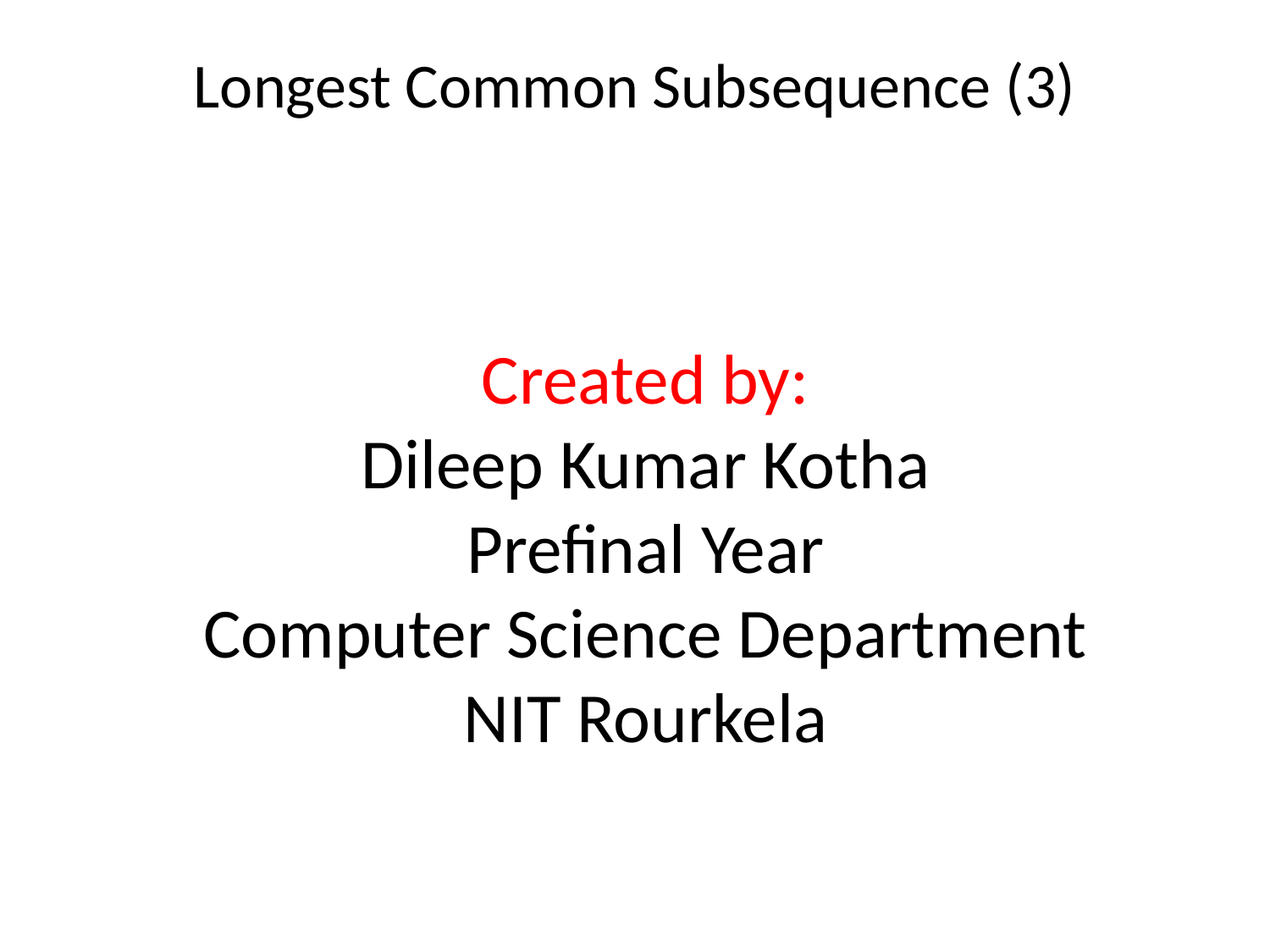

# Longest Common Subsequence (3)

Created by:
Dileep Kumar Kotha
Prefinal Year
Computer Science Department
NIT Rourkela